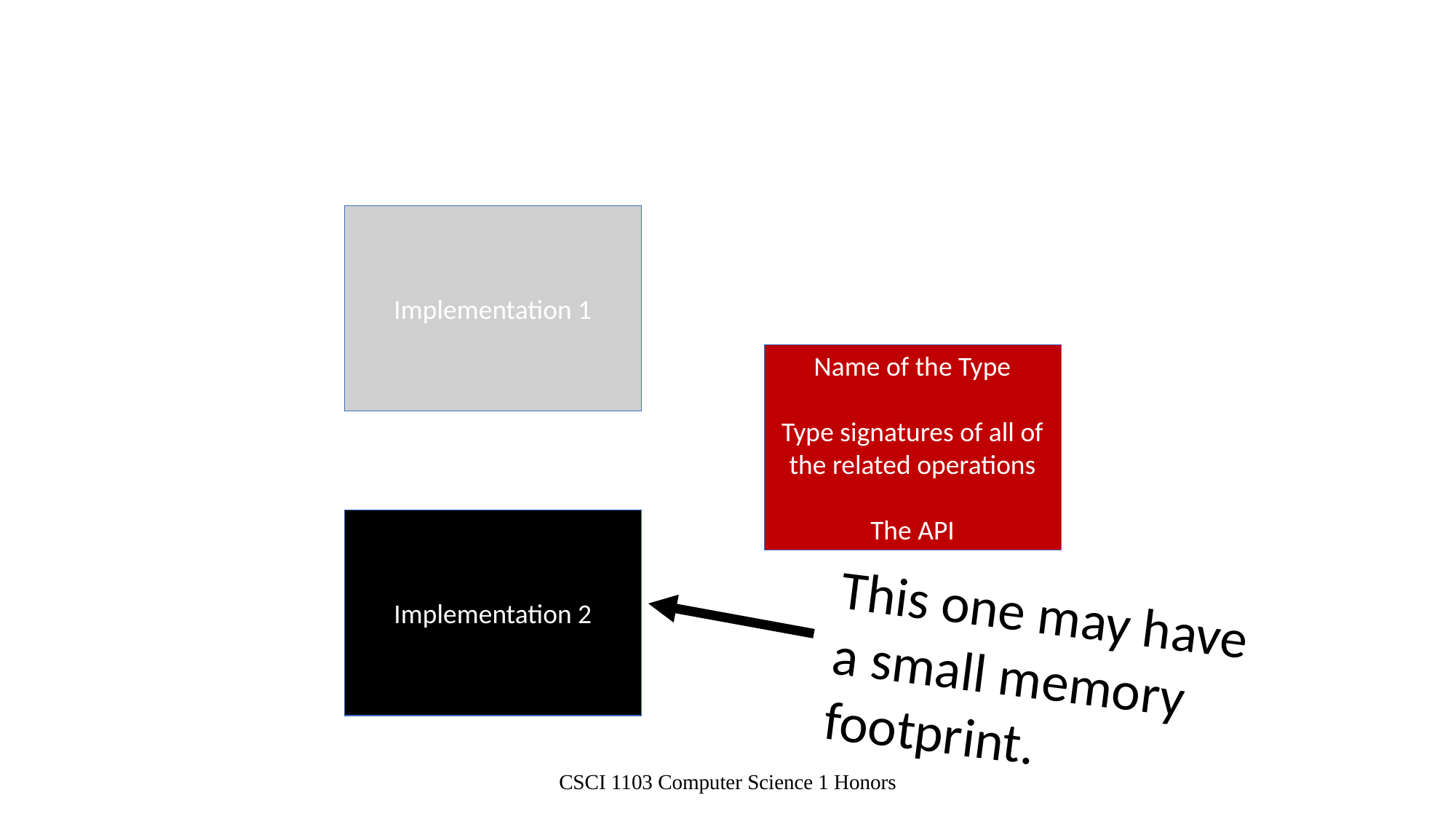

Implementation 1
Name of the Type

Type signatures of all of the related operations

The API
Implementation 2
This one may have a small memory footprint.
CSCI 1103 Computer Science 1 Honors